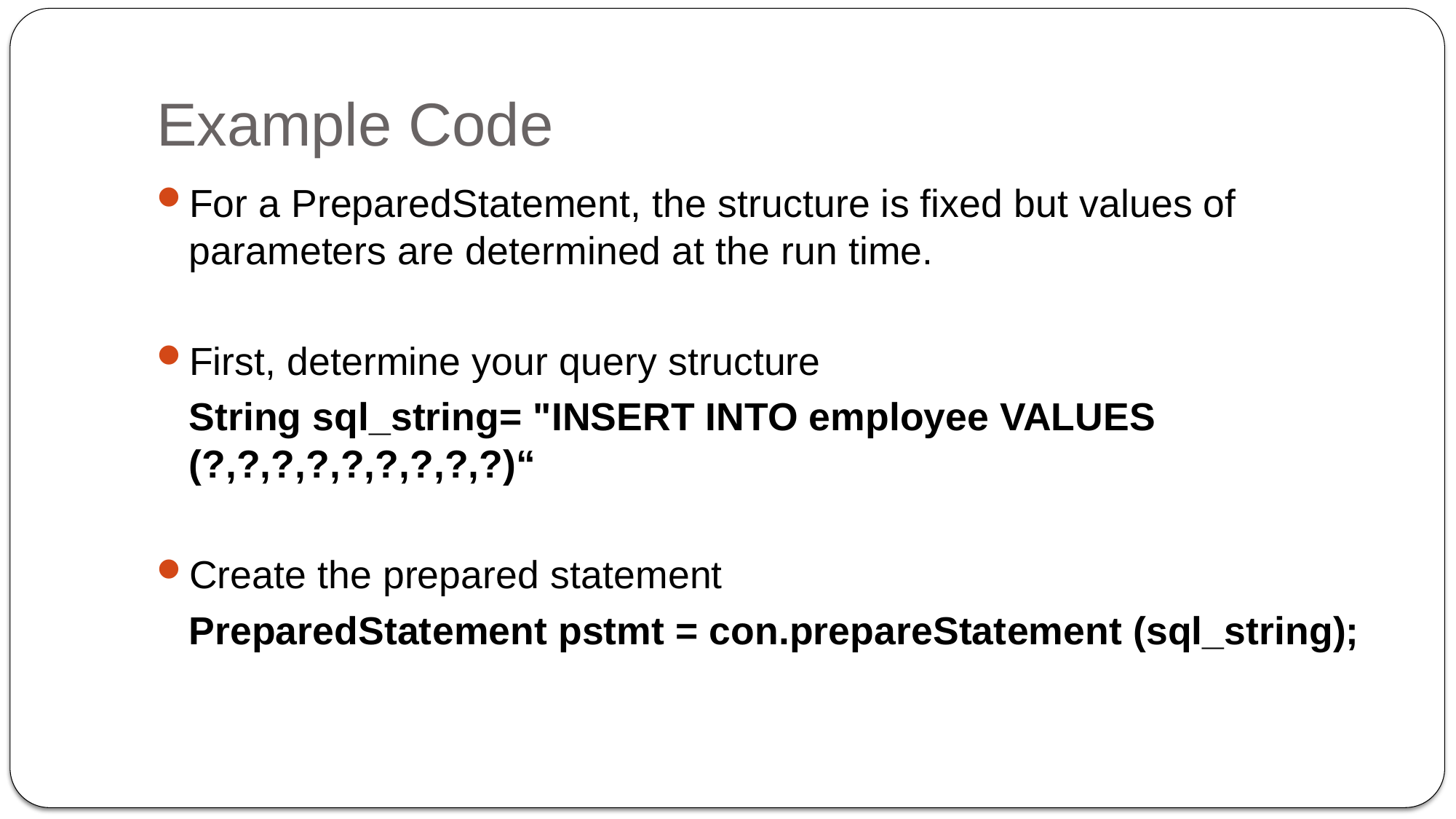

# Example Code
For a PreparedStatement, the structure is fixed but values of parameters are determined at the run time.

First, determine your query structure
	String sql_string= "INSERT INTO employee VALUES (?,?,?,?,?,?,?,?,?)“

Create the prepared statement
	PreparedStatement pstmt = con.prepareStatement (sql_string);